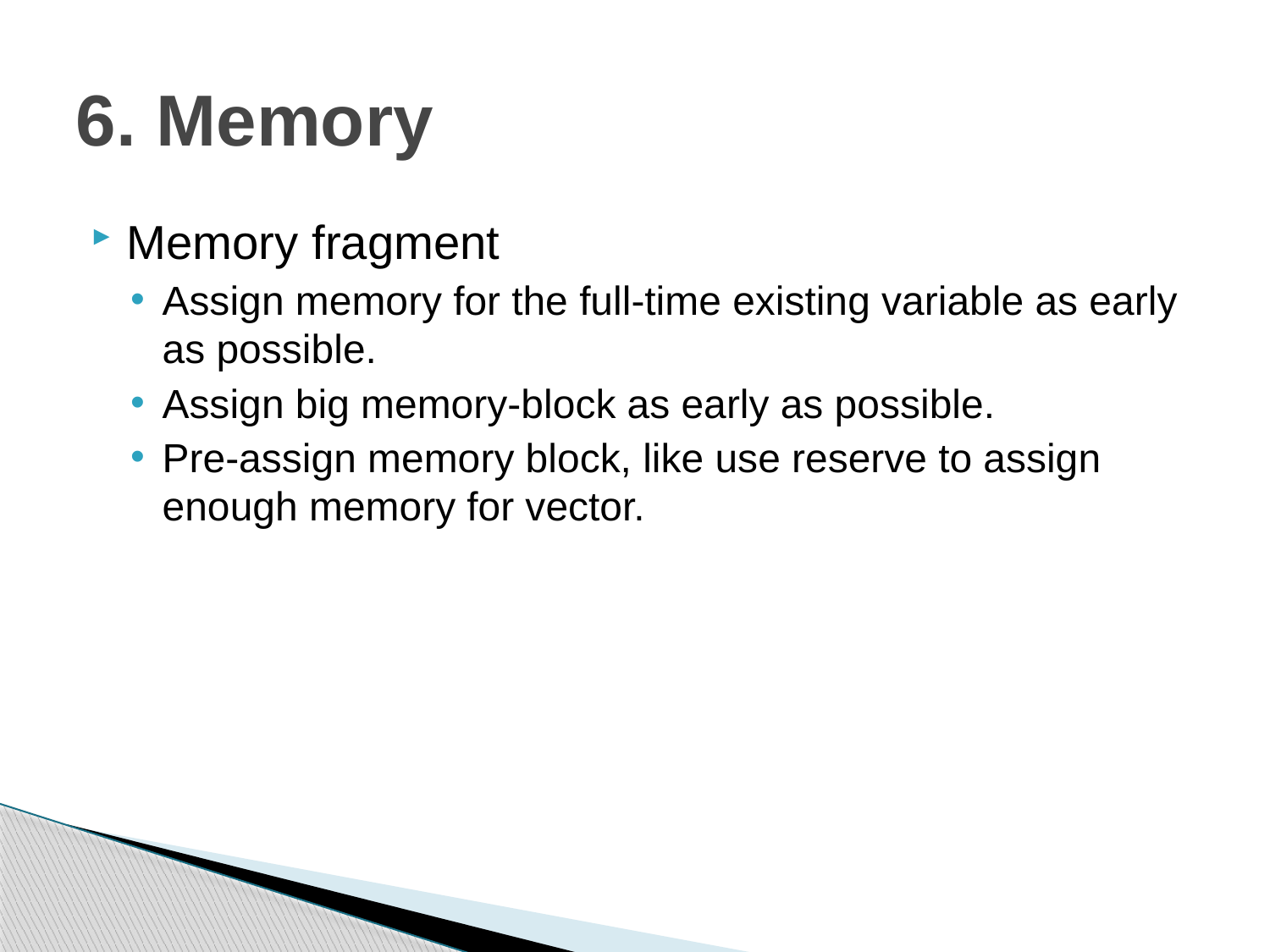

# 6. Memory
Memory fragment
Assign memory for the full-time existing variable as early as possible.
Assign big memory-block as early as possible.
Pre-assign memory block, like use reserve to assign enough memory for vector.